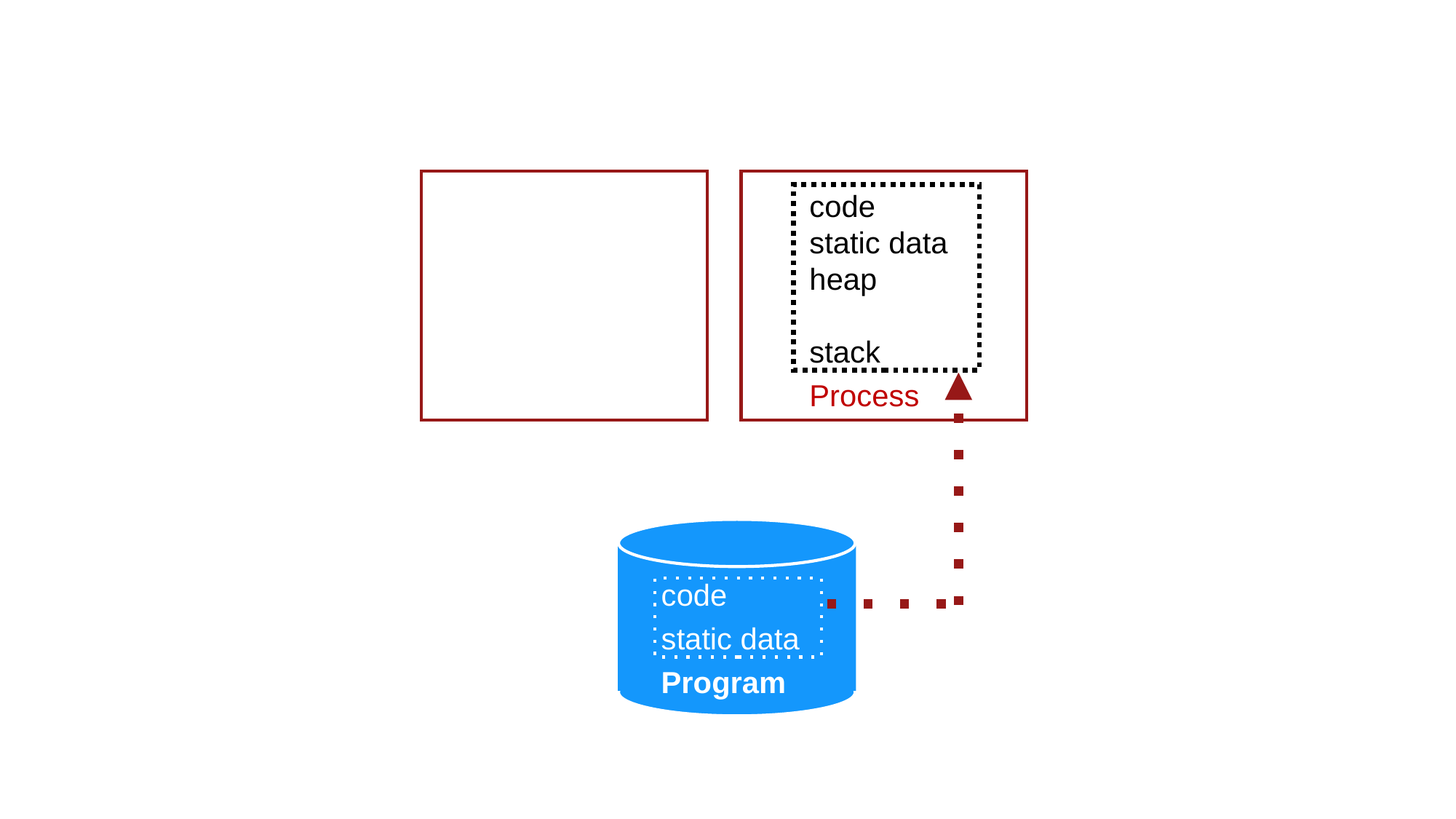

# Process Creation
Memory
CPU

code
static data
heap

stack
Process

code
static data
Program